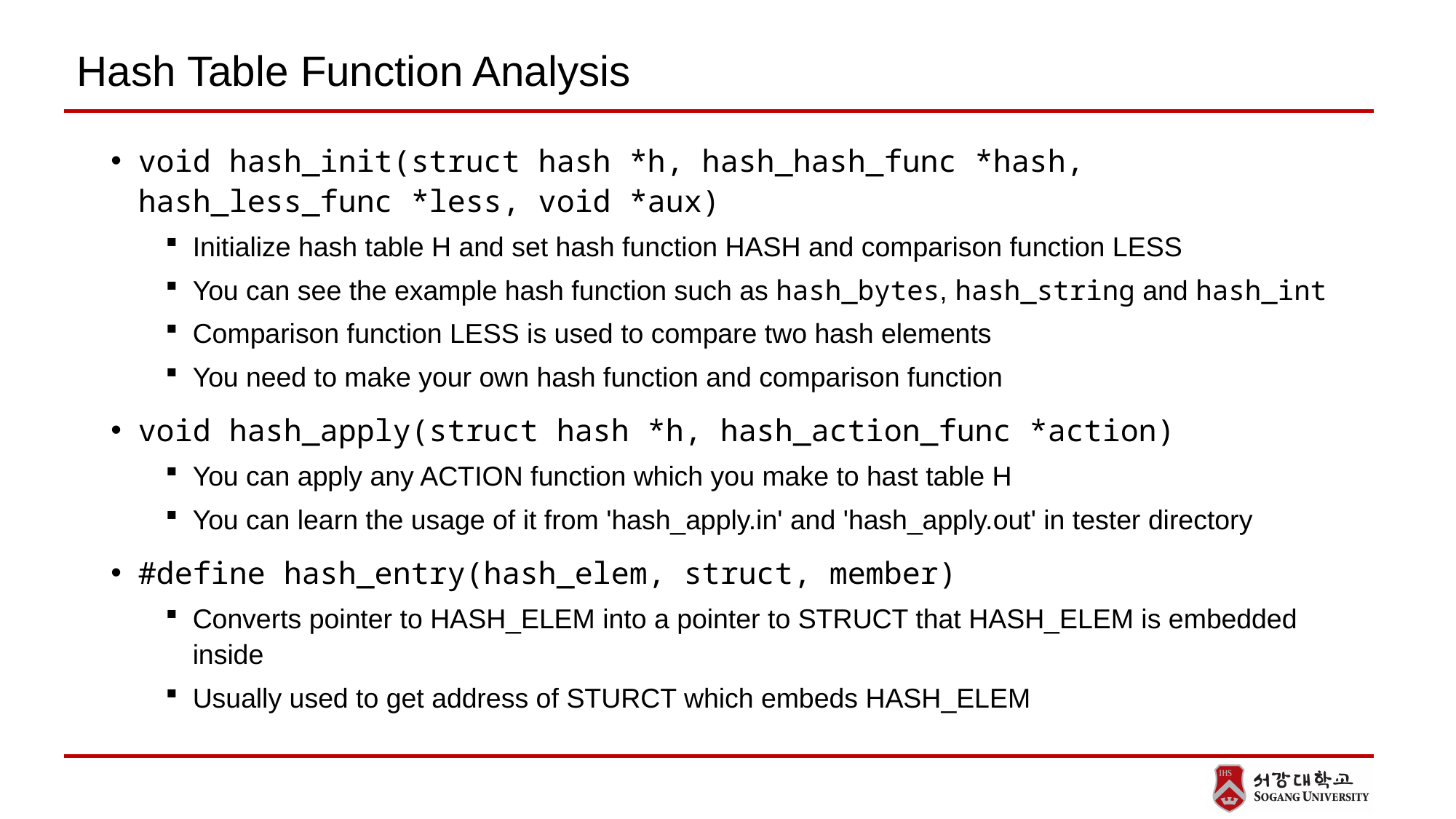

# Hash Table Function Analysis
void hash_init(struct hash *h, hash_hash_func *hash, hash_less_func *less, void *aux)
Initialize hash table H and set hash function HASH and comparison function LESS
You can see the example hash function such as hash_bytes, hash_string and hash_int
Comparison function LESS is used to compare two hash elements
You need to make your own hash function and comparison function
void hash_apply(struct hash *h, hash_action_func *action)
You can apply any ACTION function which you make to hast table H
You can learn the usage of it from 'hash_apply.in' and 'hash_apply.out' in tester directory
#define hash_entry(hash_elem, struct, member)
Converts pointer to HASH_ELEM into a pointer to STRUCT that HASH_ELEM is embedded inside
Usually used to get address of STURCT which embeds HASH_ELEM